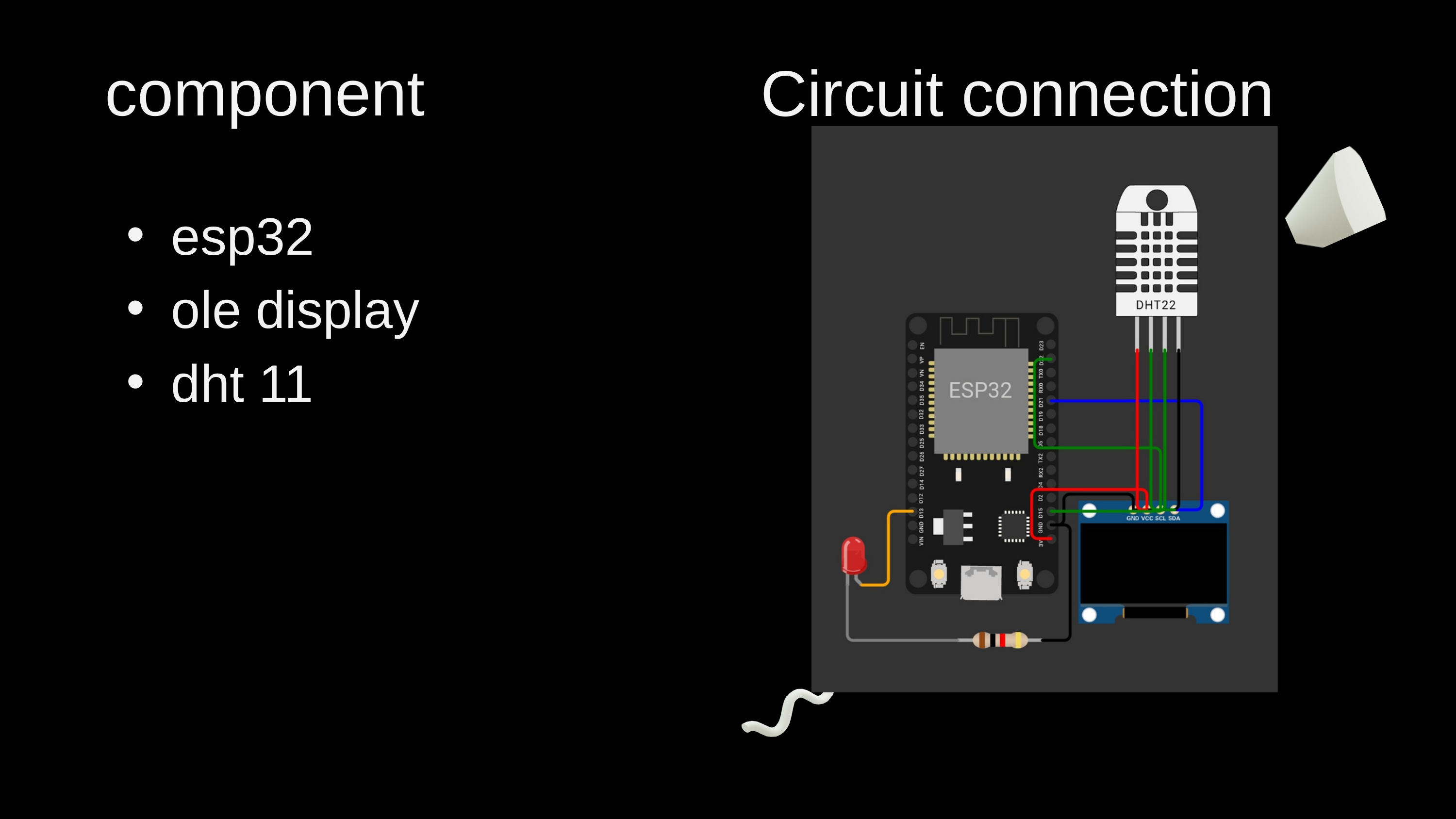

component
Circuit connection

esp32
ole display
dht 11